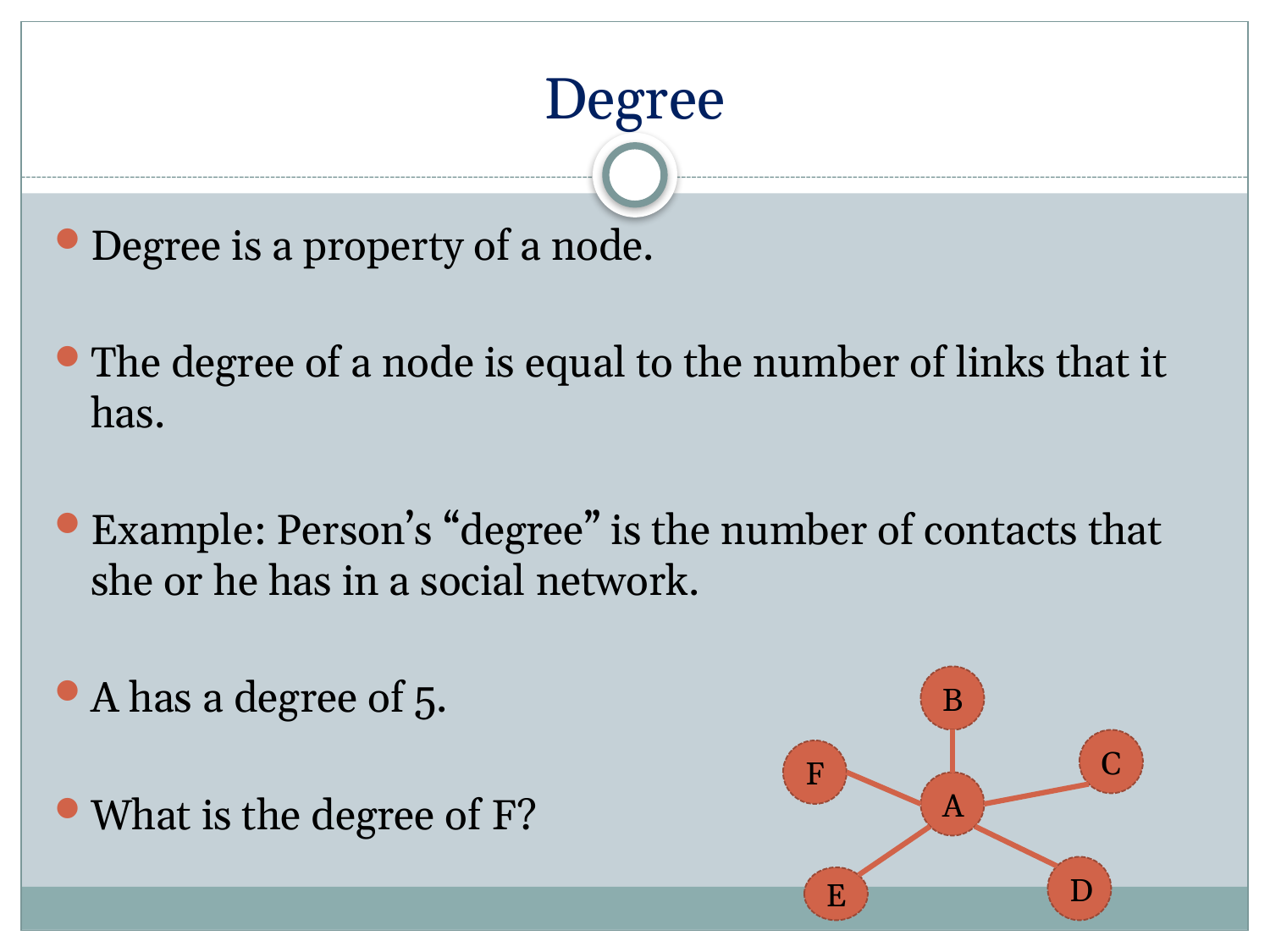

# Degree
Degree is a property of a node.

The degree of a node is equal to the number of links that it has.

Example: Person’s “degree” is the number of contacts that she or he has in a social network.

A has a degree of 5.

What is the degree of F?

B
C
F
A
D
E